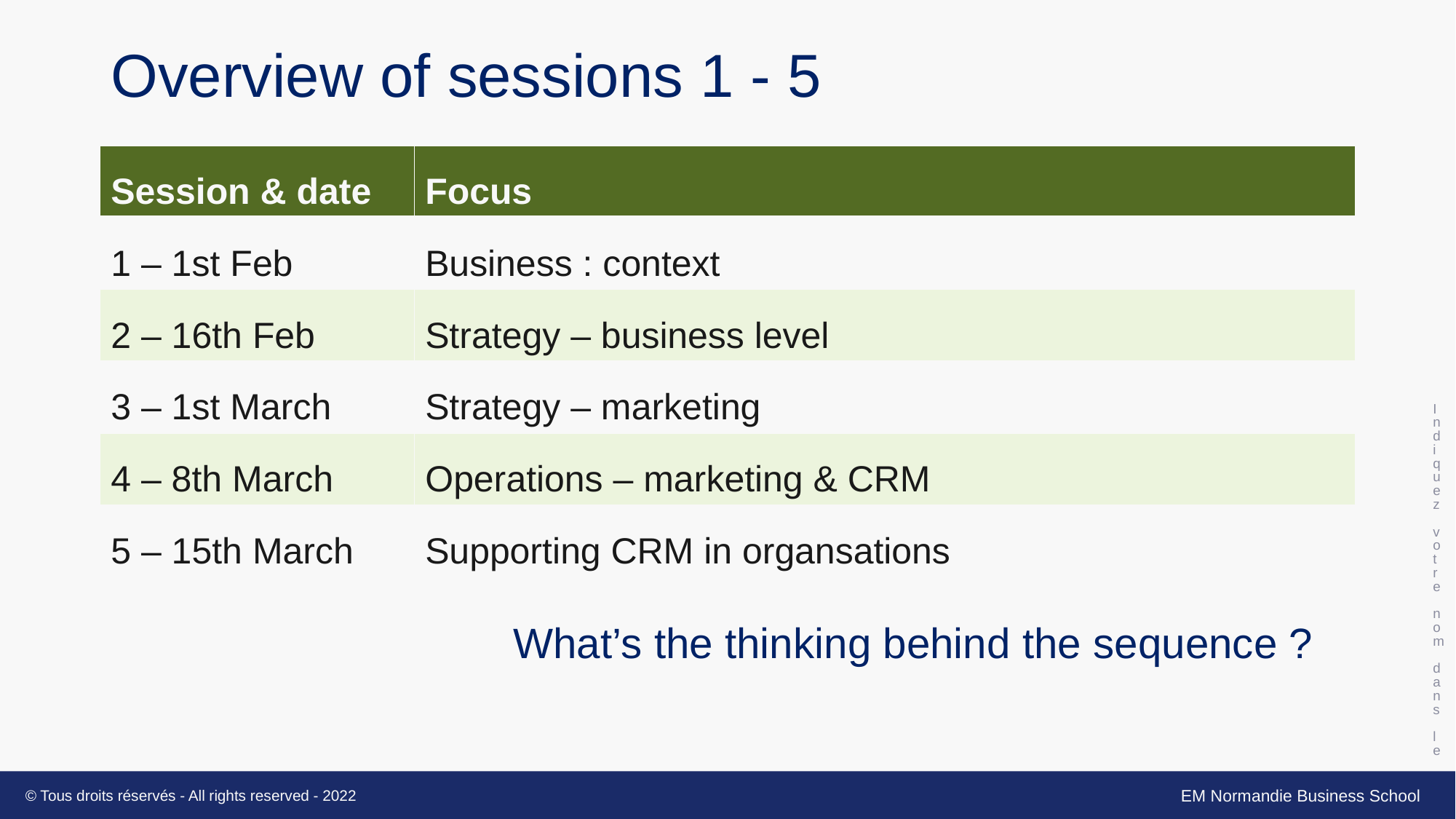

# Overview of sessions 1 - 5
Indiquez votre nom dans le pied de page
| Session & date | Focus |
| --- | --- |
| 1 – 1st Feb | Business : context |
| 2 – 16th Feb | Strategy – business level |
| 3 – 1st March | Strategy – marketing |
| 4 – 8th March | Operations – marketing & CRM |
| 5 – 15th March | Supporting CRM in organsations |
What’s the thinking behind the sequence ?